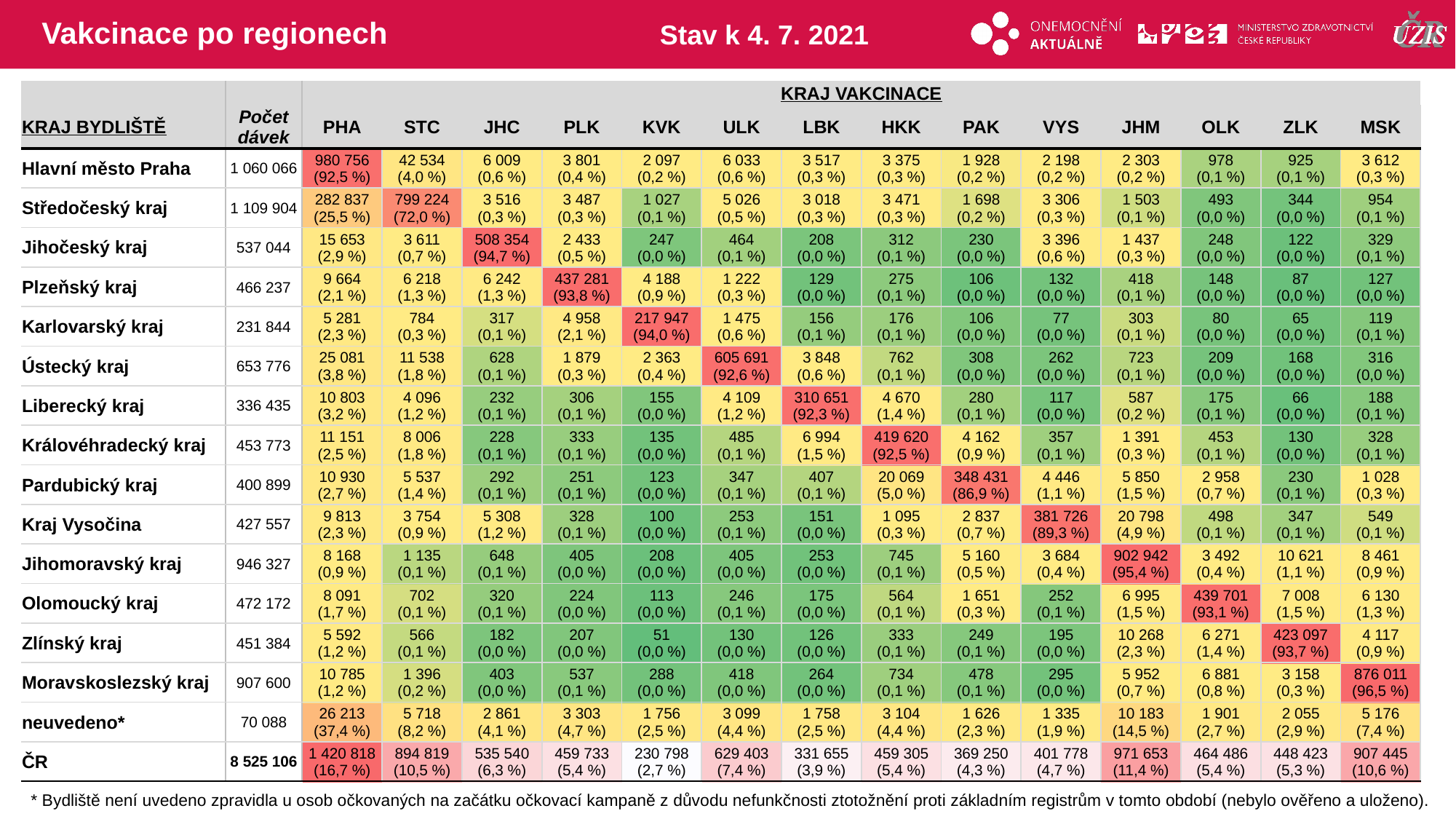

# Vakcinace po regionech
Stav k 4. 7. 2021
|  |  | KRAJ VAKCINACE |  |  |  |  |  |  |  |  |  |  |  |  |  |
| --- | --- | --- | --- | --- | --- | --- | --- | --- | --- | --- | --- | --- | --- | --- | --- |
| KRAJ BYDLIŠTĚ | Počet dávek | PHA | STC | JHC | PLK | KVK | ULK | LBK | HKK | PAK | VYS | JHM | OLK | ZLK | MSK |
| Hlavní město Praha | 1 060 066 | 980 756 (92,5 %) | 42 534 (4,0 %) | 6 009 (0,6 %) | 3 801 (0,4 %) | 2 097 (0,2 %) | 6 033 (0,6 %) | 3 517 (0,3 %) | 3 375 (0,3 %) | 1 928 (0,2 %) | 2 198 (0,2 %) | 2 303 (0,2 %) | 978 (0,1 %) | 925 (0,1 %) | 3 612 (0,3 %) |
| Středočeský kraj | 1 109 904 | 282 837 (25,5 %) | 799 224 (72,0 %) | 3 516 (0,3 %) | 3 487 (0,3 %) | 1 027 (0,1 %) | 5 026 (0,5 %) | 3 018 (0,3 %) | 3 471 (0,3 %) | 1 698 (0,2 %) | 3 306 (0,3 %) | 1 503 (0,1 %) | 493 (0,0 %) | 344 (0,0 %) | 954 (0,1 %) |
| Jihočeský kraj | 537 044 | 15 653 (2,9 %) | 3 611 (0,7 %) | 508 354 (94,7 %) | 2 433 (0,5 %) | 247 (0,0 %) | 464 (0,1 %) | 208 (0,0 %) | 312 (0,1 %) | 230 (0,0 %) | 3 396 (0,6 %) | 1 437 (0,3 %) | 248 (0,0 %) | 122 (0,0 %) | 329 (0,1 %) |
| Plzeňský kraj | 466 237 | 9 664 (2,1 %) | 6 218 (1,3 %) | 6 242 (1,3 %) | 437 281 (93,8 %) | 4 188 (0,9 %) | 1 222 (0,3 %) | 129 (0,0 %) | 275 (0,1 %) | 106 (0,0 %) | 132 (0,0 %) | 418 (0,1 %) | 148 (0,0 %) | 87 (0,0 %) | 127 (0,0 %) |
| Karlovarský kraj | 231 844 | 5 281 (2,3 %) | 784 (0,3 %) | 317 (0,1 %) | 4 958 (2,1 %) | 217 947 (94,0 %) | 1 475 (0,6 %) | 156 (0,1 %) | 176 (0,1 %) | 106 (0,0 %) | 77 (0,0 %) | 303 (0,1 %) | 80 (0,0 %) | 65 (0,0 %) | 119 (0,1 %) |
| Ústecký kraj | 653 776 | 25 081 (3,8 %) | 11 538 (1,8 %) | 628 (0,1 %) | 1 879 (0,3 %) | 2 363 (0,4 %) | 605 691 (92,6 %) | 3 848 (0,6 %) | 762 (0,1 %) | 308 (0,0 %) | 262 (0,0 %) | 723 (0,1 %) | 209 (0,0 %) | 168 (0,0 %) | 316 (0,0 %) |
| Liberecký kraj | 336 435 | 10 803 (3,2 %) | 4 096 (1,2 %) | 232 (0,1 %) | 306 (0,1 %) | 155 (0,0 %) | 4 109 (1,2 %) | 310 651 (92,3 %) | 4 670 (1,4 %) | 280 (0,1 %) | 117 (0,0 %) | 587 (0,2 %) | 175 (0,1 %) | 66 (0,0 %) | 188 (0,1 %) |
| Královéhradecký kraj | 453 773 | 11 151 (2,5 %) | 8 006 (1,8 %) | 228 (0,1 %) | 333 (0,1 %) | 135 (0,0 %) | 485 (0,1 %) | 6 994 (1,5 %) | 419 620 (92,5 %) | 4 162 (0,9 %) | 357 (0,1 %) | 1 391 (0,3 %) | 453 (0,1 %) | 130 (0,0 %) | 328 (0,1 %) |
| Pardubický kraj | 400 899 | 10 930 (2,7 %) | 5 537 (1,4 %) | 292 (0,1 %) | 251 (0,1 %) | 123 (0,0 %) | 347 (0,1 %) | 407 (0,1 %) | 20 069 (5,0 %) | 348 431 (86,9 %) | 4 446 (1,1 %) | 5 850 (1,5 %) | 2 958 (0,7 %) | 230 (0,1 %) | 1 028 (0,3 %) |
| Kraj Vysočina | 427 557 | 9 813 (2,3 %) | 3 754 (0,9 %) | 5 308 (1,2 %) | 328 (0,1 %) | 100 (0,0 %) | 253 (0,1 %) | 151 (0,0 %) | 1 095 (0,3 %) | 2 837 (0,7 %) | 381 726 (89,3 %) | 20 798 (4,9 %) | 498 (0,1 %) | 347 (0,1 %) | 549 (0,1 %) |
| Jihomoravský kraj | 946 327 | 8 168 (0,9 %) | 1 135 (0,1 %) | 648 (0,1 %) | 405 (0,0 %) | 208 (0,0 %) | 405 (0,0 %) | 253 (0,0 %) | 745 (0,1 %) | 5 160 (0,5 %) | 3 684 (0,4 %) | 902 942 (95,4 %) | 3 492 (0,4 %) | 10 621 (1,1 %) | 8 461 (0,9 %) |
| Olomoucký kraj | 472 172 | 8 091 (1,7 %) | 702 (0,1 %) | 320 (0,1 %) | 224 (0,0 %) | 113 (0,0 %) | 246 (0,1 %) | 175 (0,0 %) | 564 (0,1 %) | 1 651 (0,3 %) | 252 (0,1 %) | 6 995 (1,5 %) | 439 701 (93,1 %) | 7 008 (1,5 %) | 6 130 (1,3 %) |
| Zlínský kraj | 451 384 | 5 592 (1,2 %) | 566 (0,1 %) | 182 (0,0 %) | 207 (0,0 %) | 51 (0,0 %) | 130 (0,0 %) | 126 (0,0 %) | 333 (0,1 %) | 249 (0,1 %) | 195 (0,0 %) | 10 268 (2,3 %) | 6 271 (1,4 %) | 423 097 (93,7 %) | 4 117 (0,9 %) |
| Moravskoslezský kraj | 907 600 | 10 785 (1,2 %) | 1 396 (0,2 %) | 403 (0,0 %) | 537 (0,1 %) | 288 (0,0 %) | 418 (0,0 %) | 264 (0,0 %) | 734 (0,1 %) | 478 (0,1 %) | 295 (0,0 %) | 5 952 (0,7 %) | 6 881 (0,8 %) | 3 158 (0,3 %) | 876 011 (96,5 %) |
| neuvedeno\* | 70 088 | 26 213 (37,4 %) | 5 718 (8,2 %) | 2 861 (4,1 %) | 3 303 (4,7 %) | 1 756 (2,5 %) | 3 099 (4,4 %) | 1 758 (2,5 %) | 3 104 (4,4 %) | 1 626 (2,3 %) | 1 335 (1,9 %) | 10 183 (14,5 %) | 1 901 (2,7 %) | 2 055 (2,9 %) | 5 176 (7,4 %) |
| ČR | 8 525 106 | 1 420 818 (16,7 %) | 894 819 (10,5 %) | 535 540 (6,3 %) | 459 733 (5,4 %) | 230 798 (2,7 %) | 629 403 (7,4 %) | 331 655 (3,9 %) | 459 305 (5,4 %) | 369 250 (4,3 %) | 401 778 (4,7 %) | 971 653 (11,4 %) | 464 486 (5,4 %) | 448 423 (5,3 %) | 907 445 (10,6 %) |
|  |  |  |  |  |  |  |  |  |  |  |  |  |  |
| --- | --- | --- | --- | --- | --- | --- | --- | --- | --- | --- | --- | --- | --- |
|  |  |  |  |  |  |  |  |  |  |  |  |  |  |
|  |  |  |  |  |  |  |  |  |  |  |  |  |  |
|  |  |  |  |  |  |  |  |  |  |  |  |  |  |
|  |  |  |  |  |  |  |  |  |  |  |  |  |  |
|  |  |  |  |  |  |  |  |  |  |  |  |  |  |
|  |  |  |  |  |  |  |  |  |  |  |  |  |  |
|  |  |  |  |  |  |  |  |  |  |  |  |  |  |
|  |  |  |  |  |  |  |  |  |  |  |  |  |  |
|  |  |  |  |  |  |  |  |  |  |  |  |  |  |
|  |  |  |  |  |  |  |  |  |  |  |  |  |  |
|  |  |  |  |  |  |  |  |  |  |  |  |  |  |
|  |  |  |  |  |  |  |  |  |  |  |  |  |  |
|  |  |  |  |  |  |  |  |  |  |  |  |  |  |
|  |  |  |  |  |  |  |  |  |  |  |  |  |  |
|  |  |  |  |  |  |  |  |  |  |  |  |  |  |
* Bydliště není uvedeno zpravidla u osob očkovaných na začátku očkovací kampaně z důvodu nefunkčnosti ztotožnění proti základním registrům v tomto období (nebylo ověřeno a uloženo).